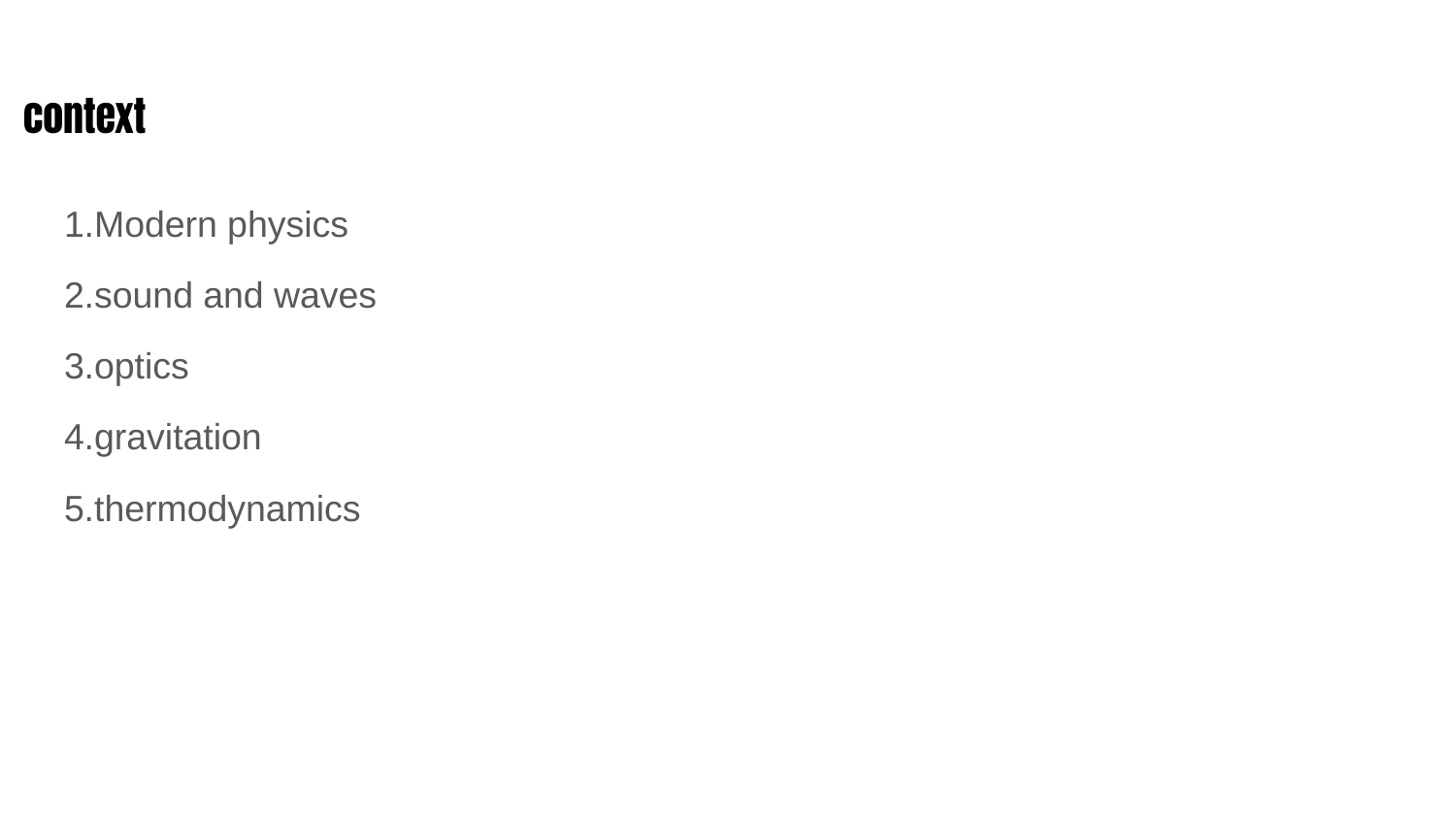

# context
1.Modern physics
2.sound and waves
3.optics
4.gravitation
5.thermodynamics